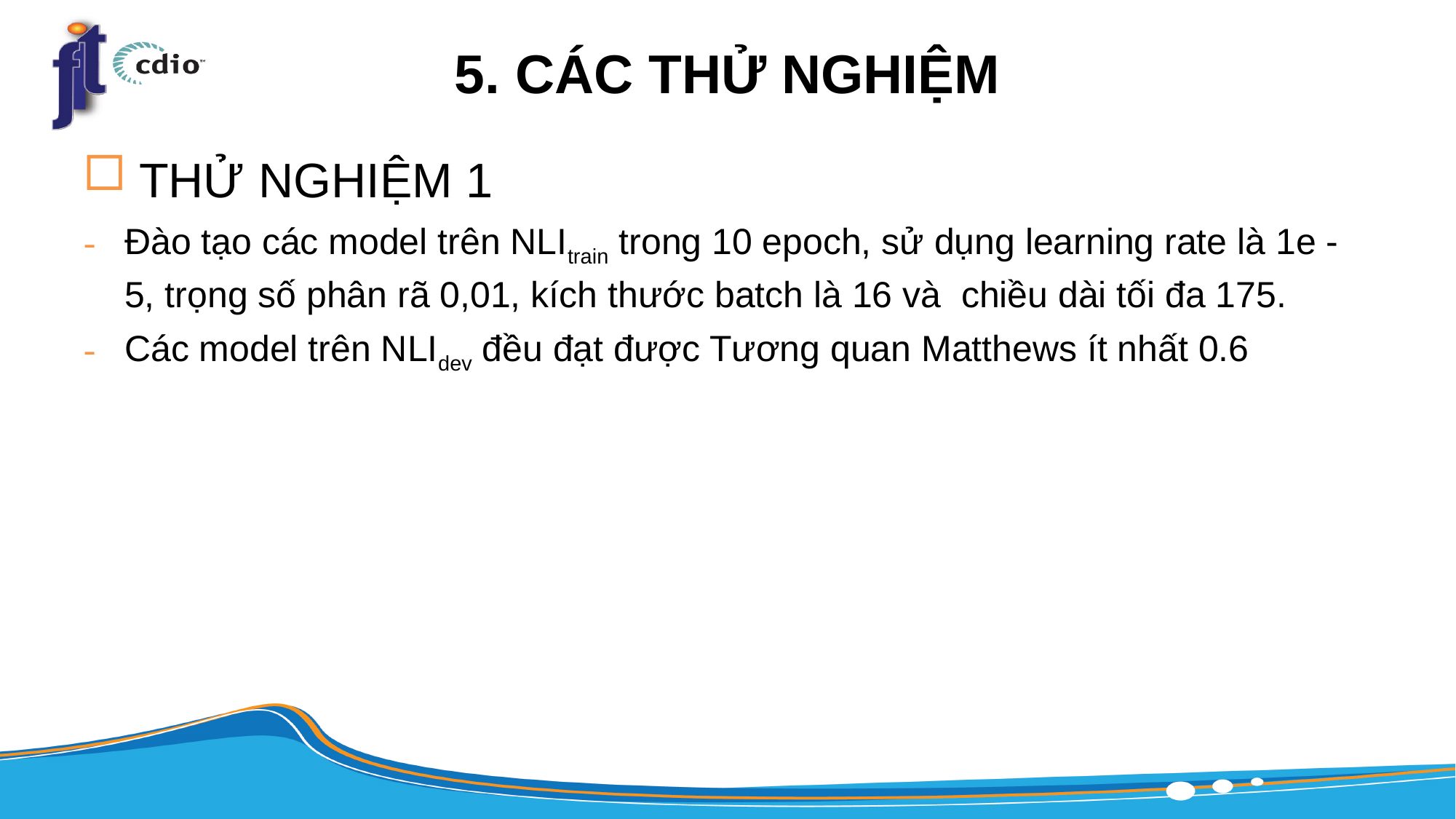

# 5. CÁC THỬ NGHIỆM
THỬ NGHIỆM 1
Đào tạo các model trên NLItrain trong 10 epoch, sử dụng learning rate là 1e - 5, trọng số phân rã 0,01, kích thước batch là 16 và  chiều dài tối đa 175.
Các model trên NLIdev đều đạt được Tương quan Matthews ít nhất 0.6